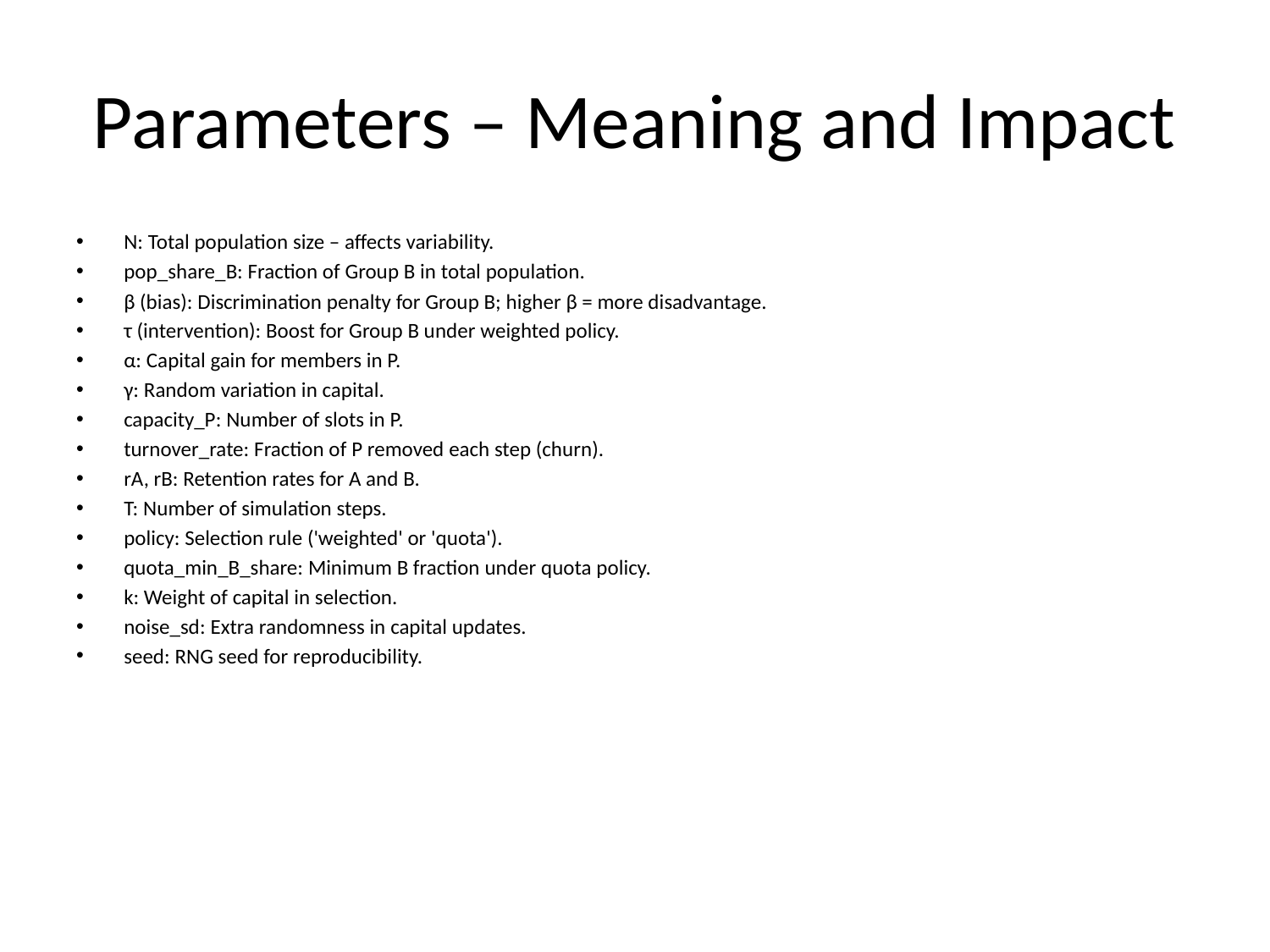

# Parameters – Meaning and Impact
N: Total population size – affects variability.
pop_share_B: Fraction of Group B in total population.
β (bias): Discrimination penalty for Group B; higher β = more disadvantage.
τ (intervention): Boost for Group B under weighted policy.
α: Capital gain for members in P.
γ: Random variation in capital.
capacity_P: Number of slots in P.
turnover_rate: Fraction of P removed each step (churn).
rA, rB: Retention rates for A and B.
T: Number of simulation steps.
policy: Selection rule ('weighted' or 'quota').
quota_min_B_share: Minimum B fraction under quota policy.
k: Weight of capital in selection.
noise_sd: Extra randomness in capital updates.
seed: RNG seed for reproducibility.